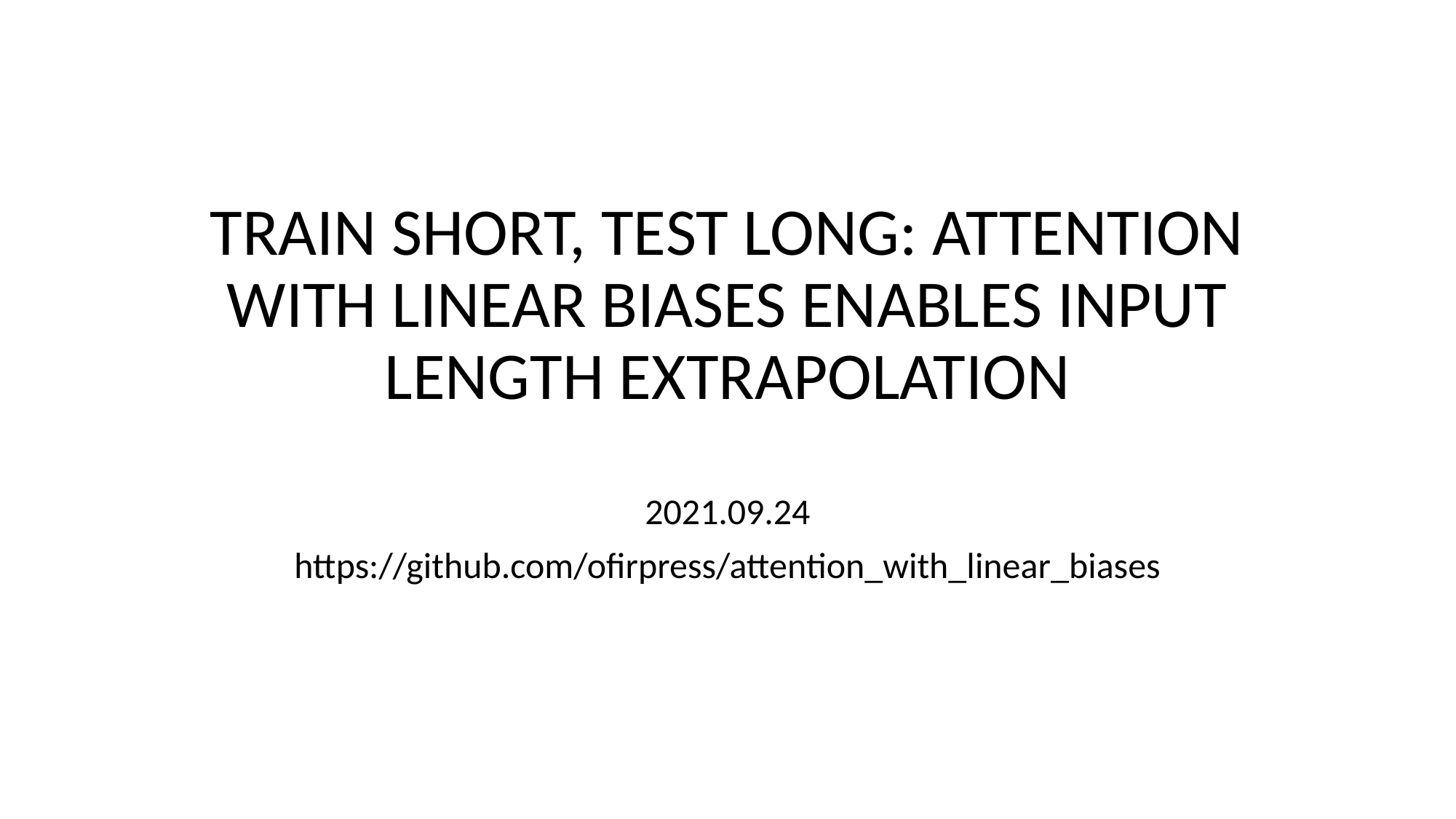

# TRAIN SHORT, TEST LONG: ATTENTION WITH LINEAR BIASES ENABLES INPUT LENGTH EXTRAPOLATION
2021.09.24
https://github.com/ofirpress/attention_with_linear_biases